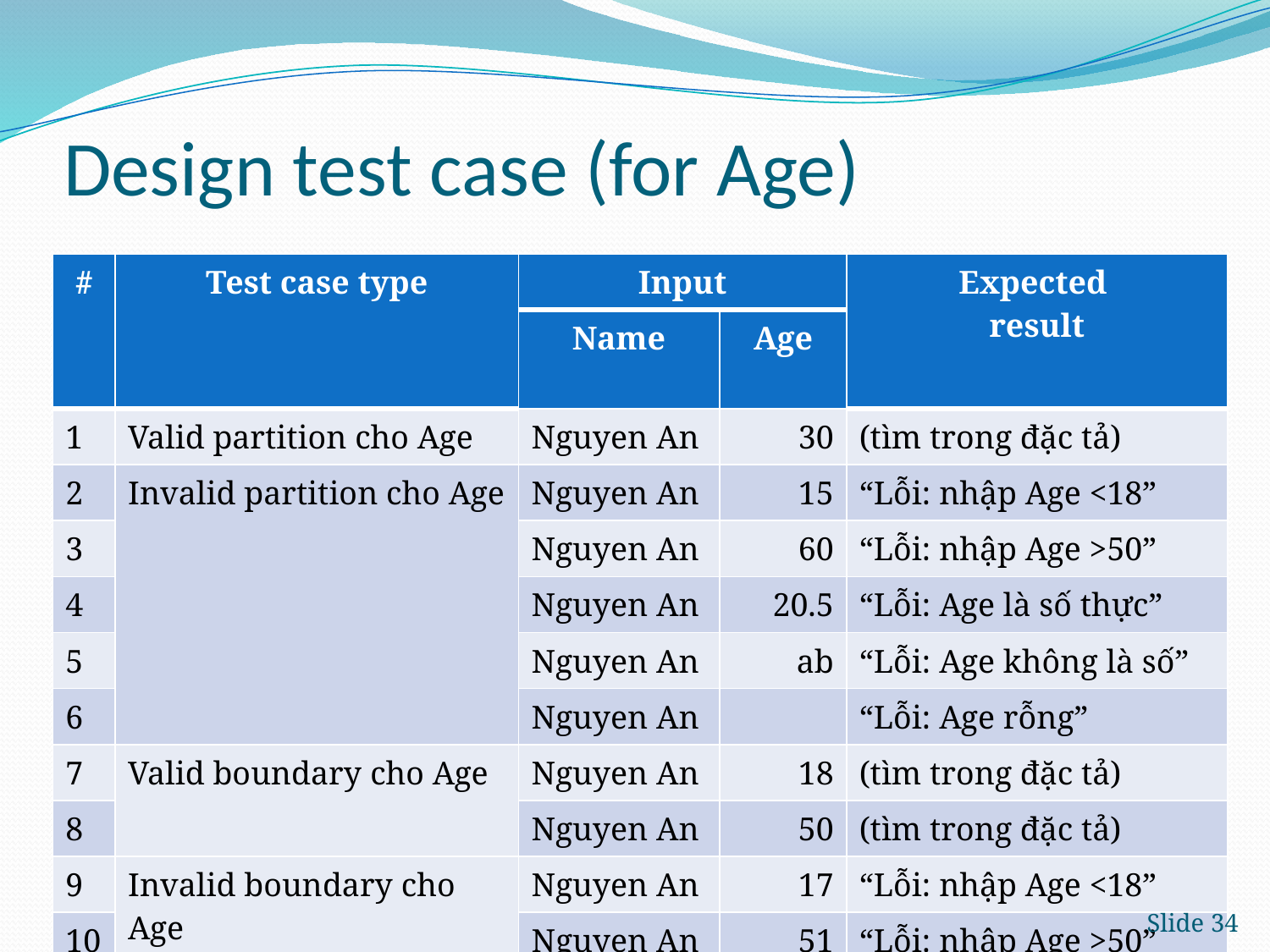

# Design test case (for Age)
| # | Test case type | Input |  | Expected result |
| --- | --- | --- | --- | --- |
|  |  | Name | Age |  |
| 1 | Valid partition cho Age | Nguyen An | 30 | (tìm trong đặc tả) |
| 2 | Invalid partition cho Age | Nguyen An | 15 | “Lỗi: nhập Age <18” |
| 3 |  | Nguyen An | 60 | “Lỗi: nhập Age >50” |
| 4 |  | Nguyen An | 20.5 | “Lỗi: Age là số thực” |
| 5 |  | Nguyen An | ab | “Lỗi: Age không là số” |
| 6 |  | Nguyen An |  | “Lỗi: Age rỗng” |
| 7 | Valid boundary cho Age | Nguyen An | 18 | (tìm trong đặc tả) |
| 8 |  | Nguyen An | 50 | (tìm trong đặc tả) |
| 9 | Invalid boundary cho Age | Nguyen An | 17 | “Lỗi: nhập Age <18” |
| 10 |  | Nguyen An | 51 | “Lỗi: nhập Age >50” |
Slide 34